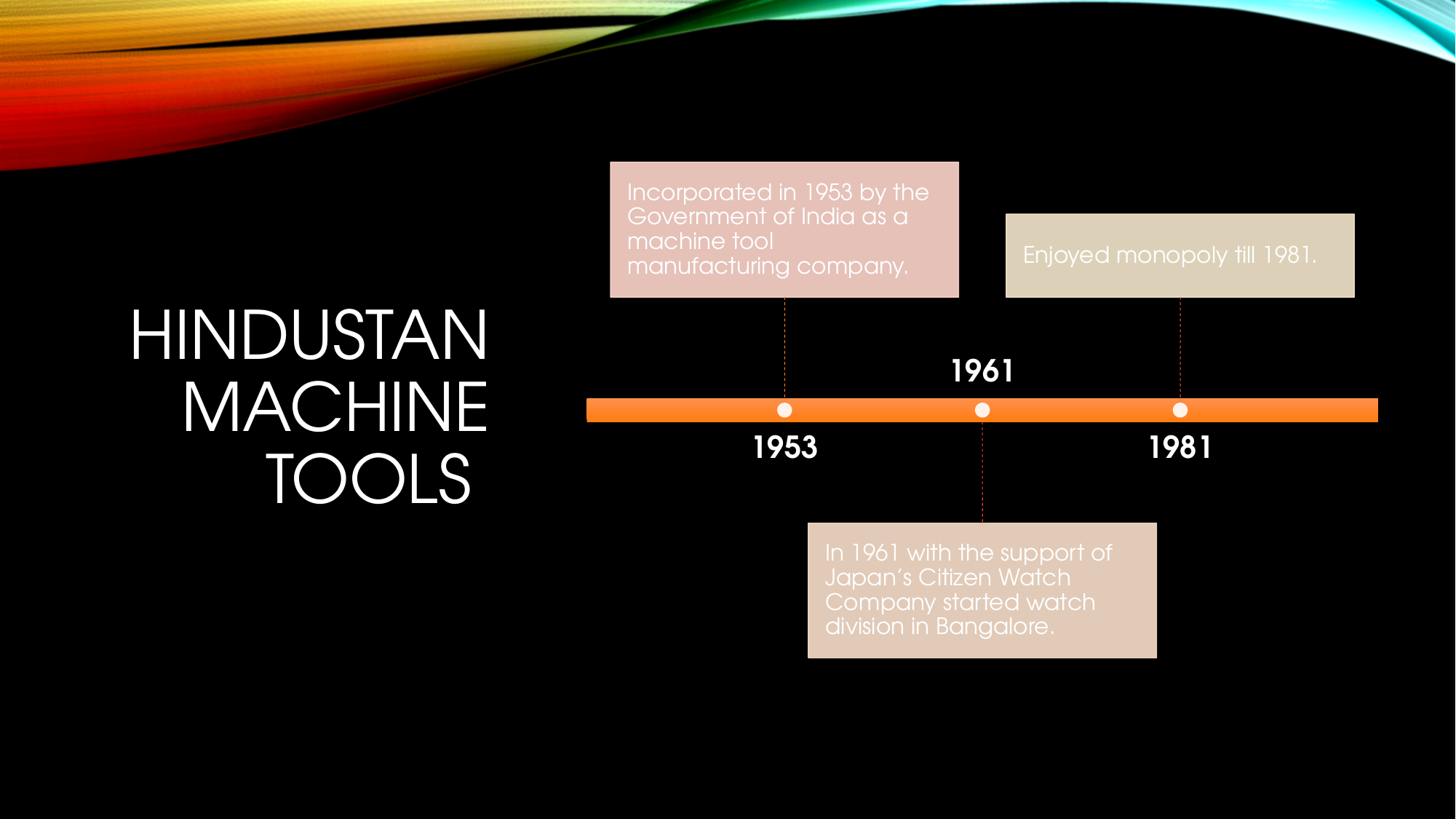

1953
Incorporated in 1953 by the Government of India as a machine tool manufacturing company.
1961
In 1961 with the support of Japan’s Citizen Watch Company started watch division in Bangalore.
1981
Enjoyed monopoly till 1981.
# Hindustan Machine Tools